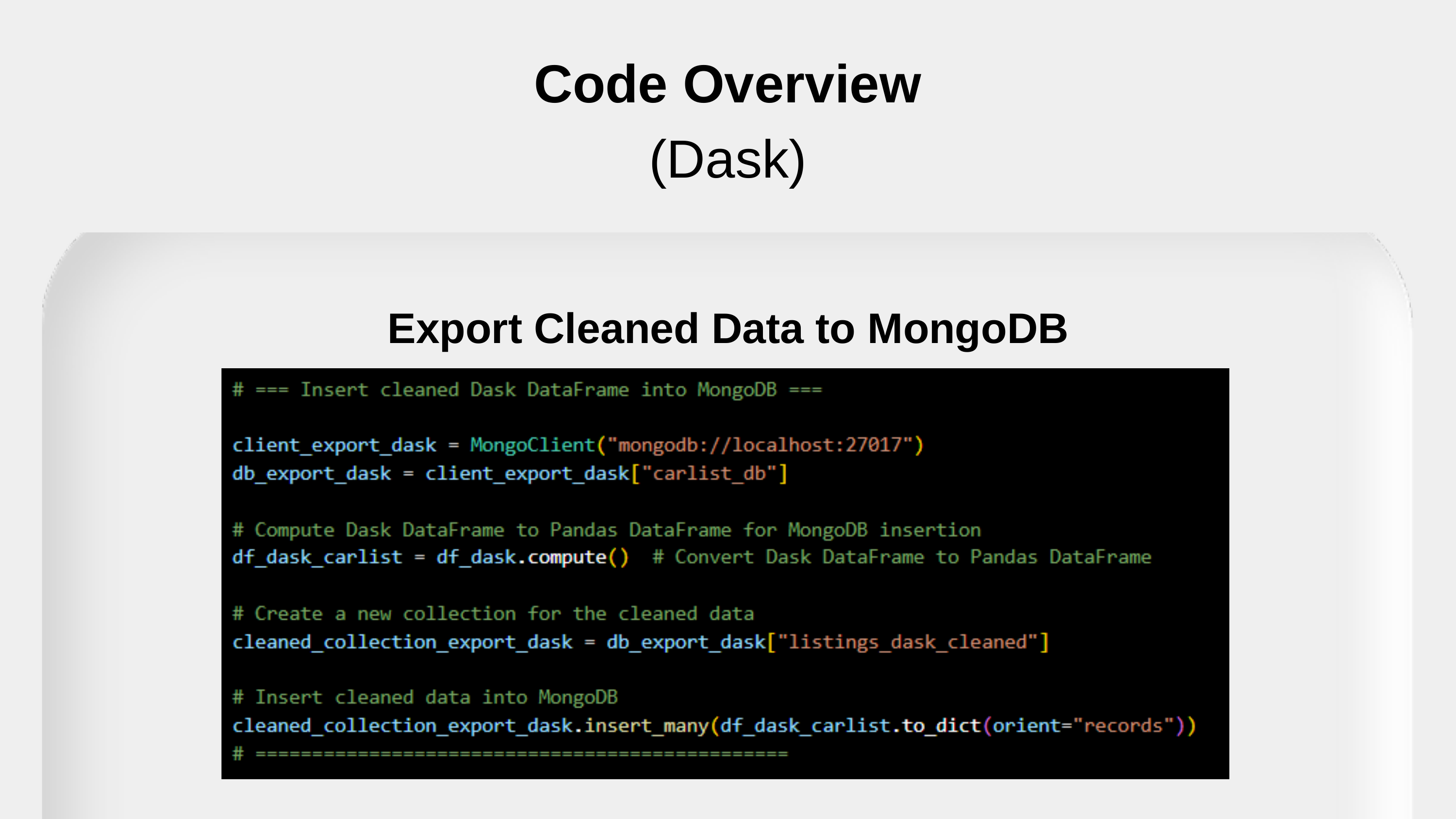

Code Overview
(Dask)

Export Cleaned Data to MongoDB